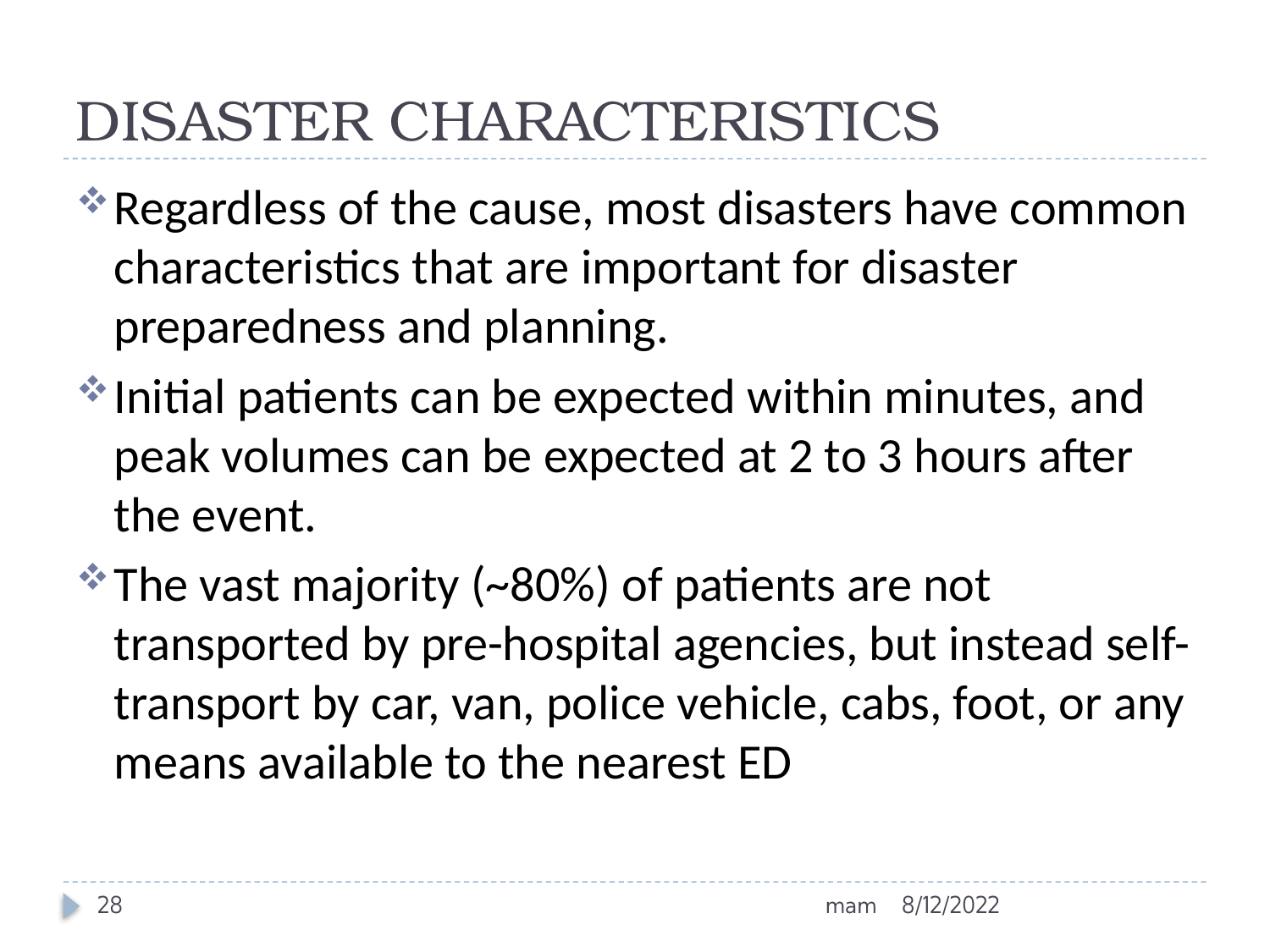

# DISASTER CHARACTERISTICS
Regardless of the cause, most disasters have common characteristics that are important for disaster preparedness and planning.
Initial patients can be expected within minutes, and peak volumes can be expected at 2 to 3 hours after the event.
The vast majority (~80%) of patients are not transported by pre-hospital agencies, but instead self-transport by car, van, police vehicle, cabs, foot, or any means available to the nearest ED
28
mam
8/12/2022